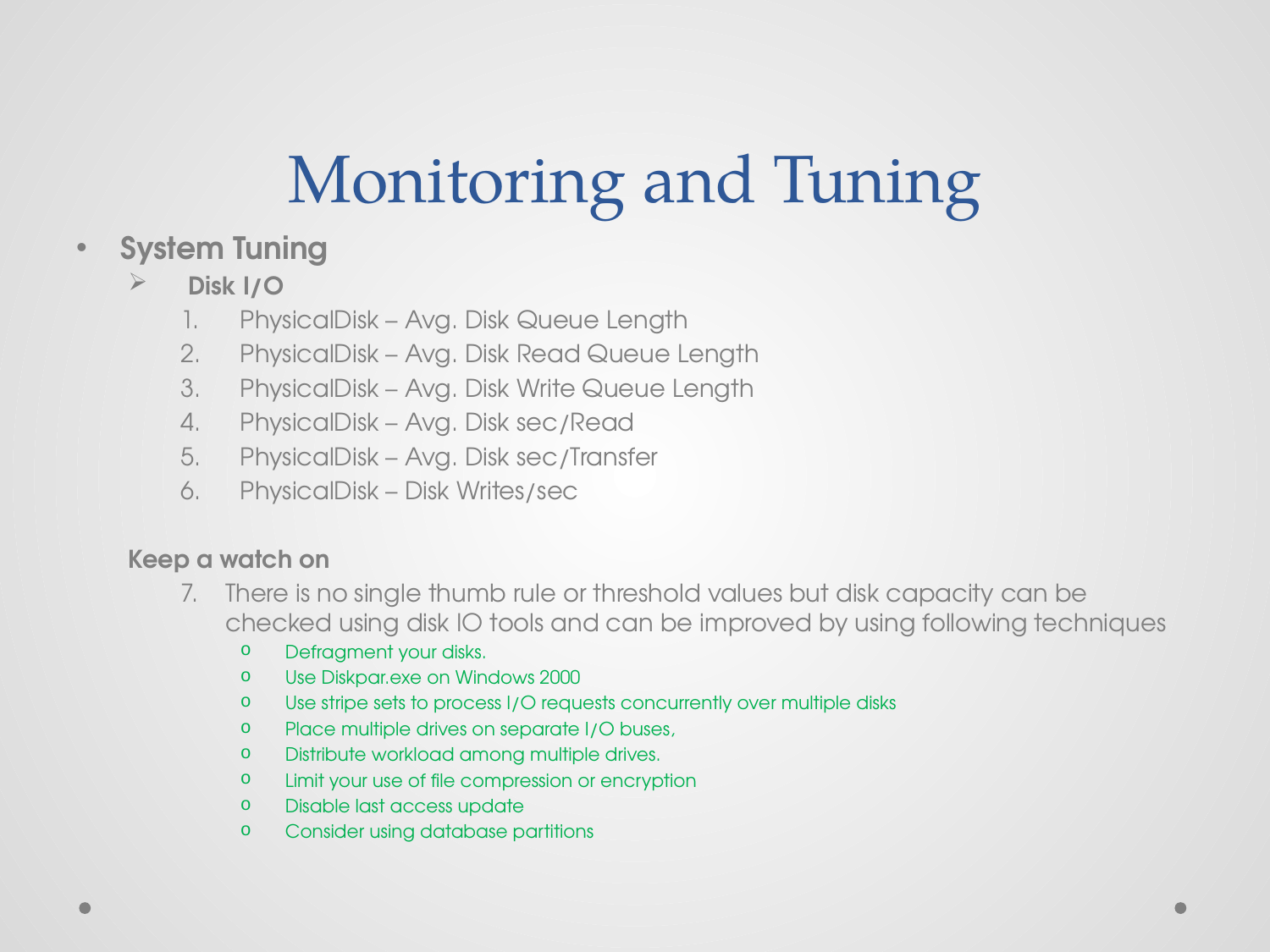

# Monitoring and Tuning
System Tuning
Disk I/O
PhysicalDisk – Avg. Disk Queue Length
PhysicalDisk – Avg. Disk Read Queue Length
PhysicalDisk – Avg. Disk Write Queue Length
PhysicalDisk – Avg. Disk sec/Read
PhysicalDisk – Avg. Disk sec/Transfer
PhysicalDisk – Disk Writes/sec

Keep a watch on
There is no single thumb rule or threshold values but disk capacity can be checked using disk IO tools and can be improved by using following techniques
Defragment your disks.
Use Diskpar.exe on Windows 2000
Use stripe sets to process I/O requests concurrently over multiple disks
Place multiple drives on separate I/O buses,
Distribute workload among multiple drives.
Limit your use of file compression or encryption
Disable last access update
Consider using database partitions